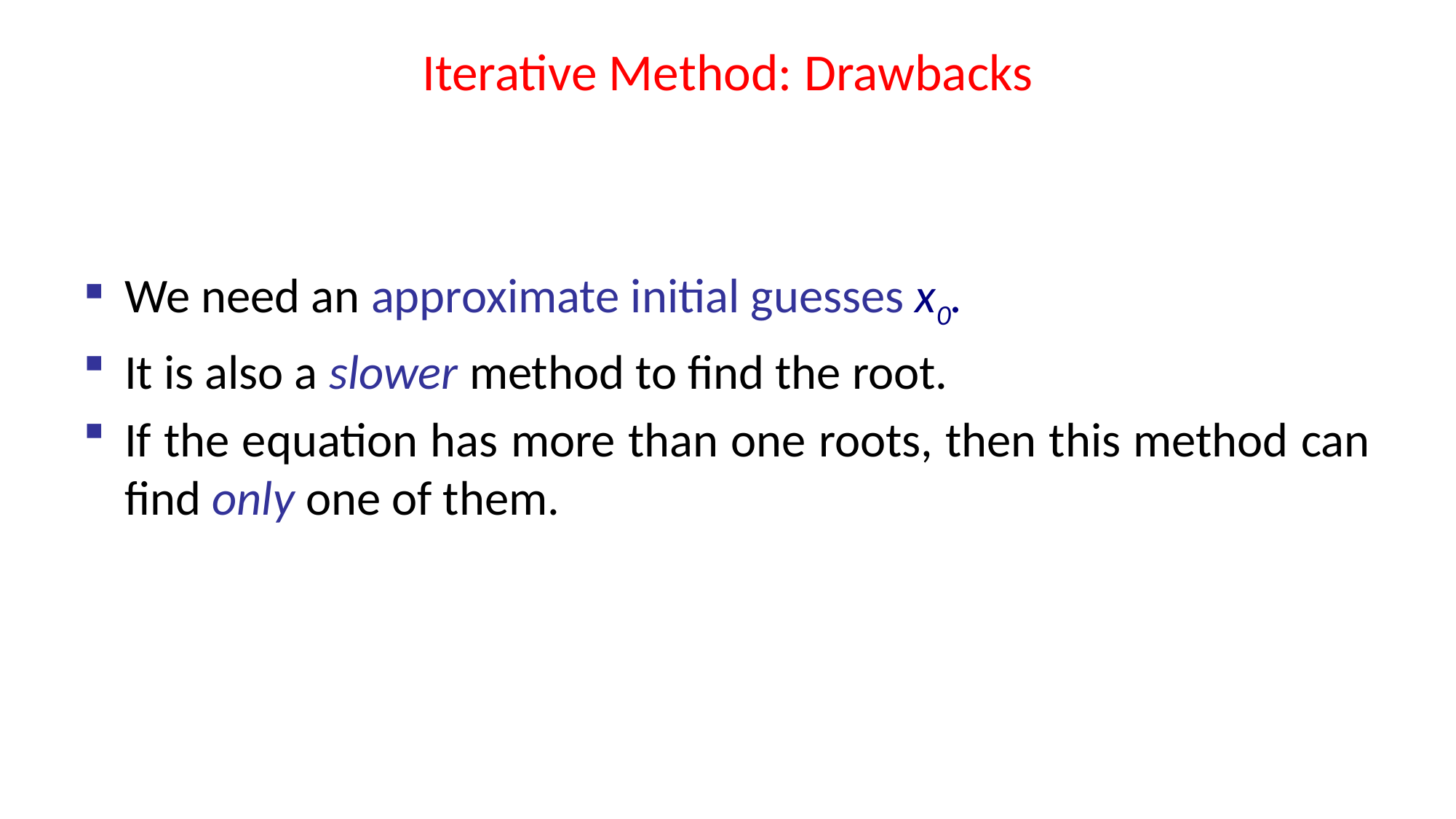

# Iterative Method: Drawbacks

We need an approximate initial guesses x0.
It is also a slower method to find the root.
If the equation has more than one roots, then this method can find only one of them.